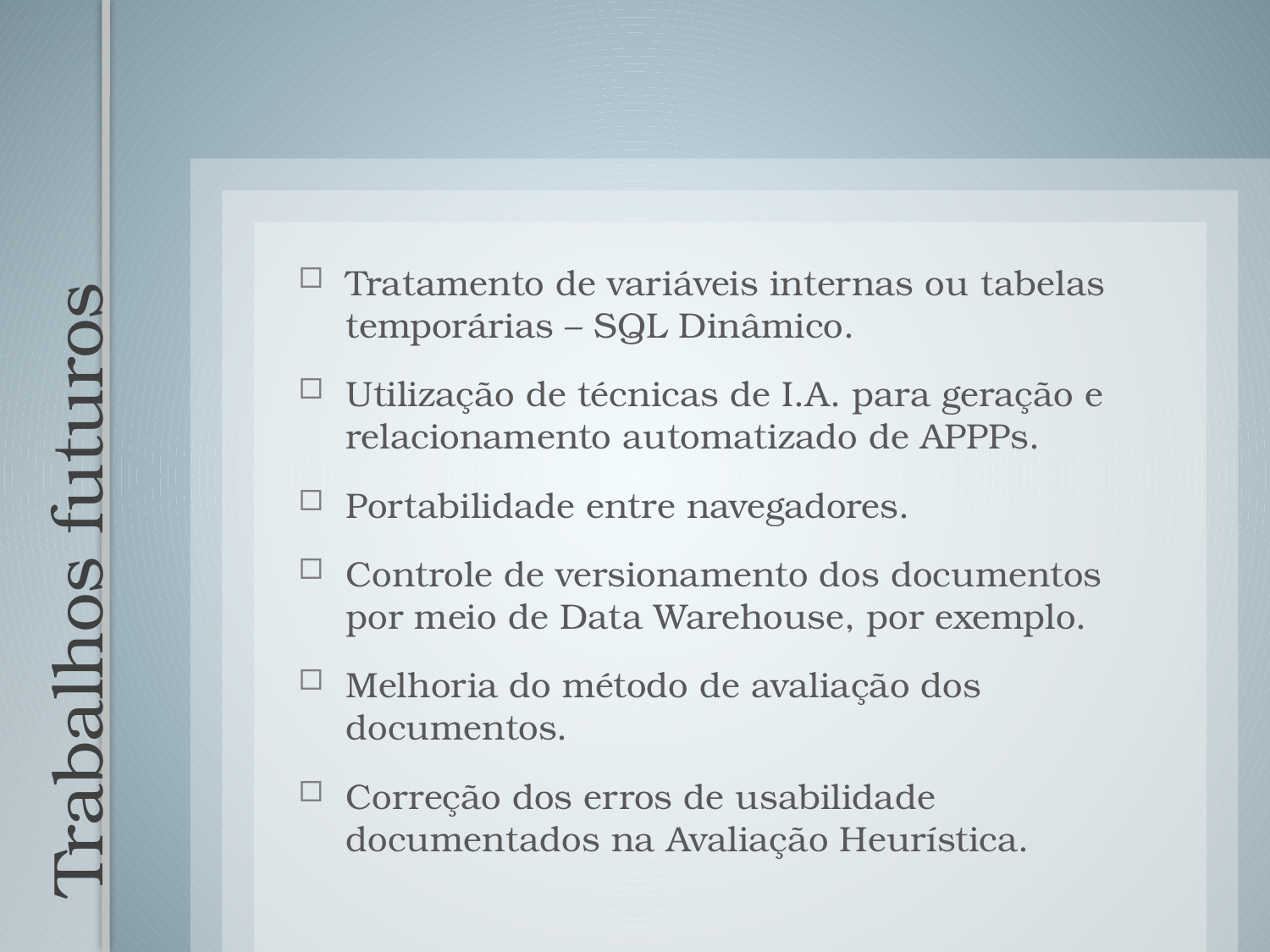

Tratamento de variáveis internas ou tabelas temporárias – SQL Dinâmico.
Utilização de técnicas de I.A. para geração e relacionamento automatizado de APPPs.
Portabilidade entre navegadores.
Controle de versionamento dos documentos por meio de Data Warehouse, por exemplo.
Melhoria do método de avaliação dos documentos.
Correção dos erros de usabilidade documentados na Avaliação Heurística.
# Trabalhos futuros